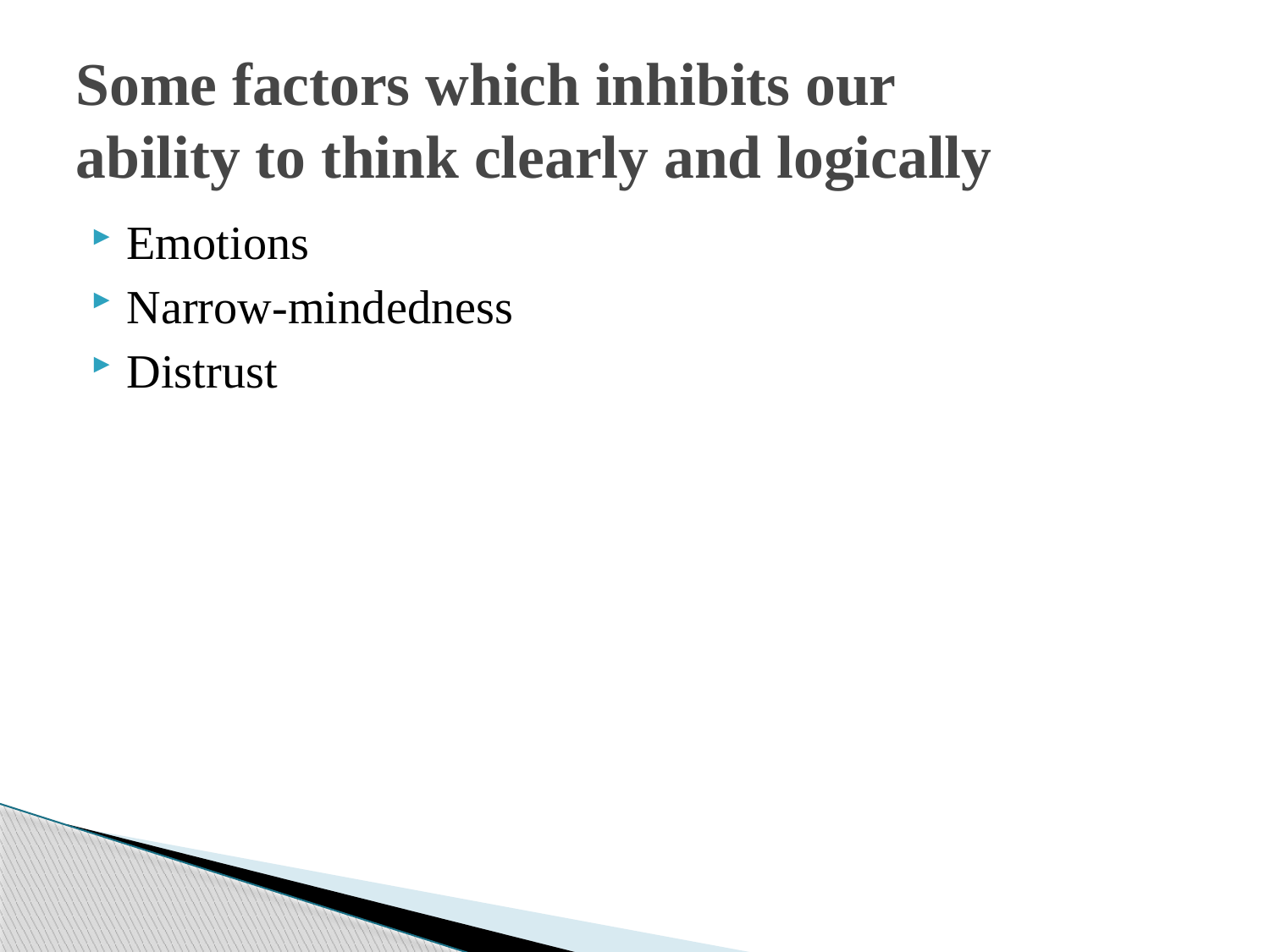

# Some factors which inhibits our ability to think clearly and logically
Emotions
Narrow-mindedness
Distrust